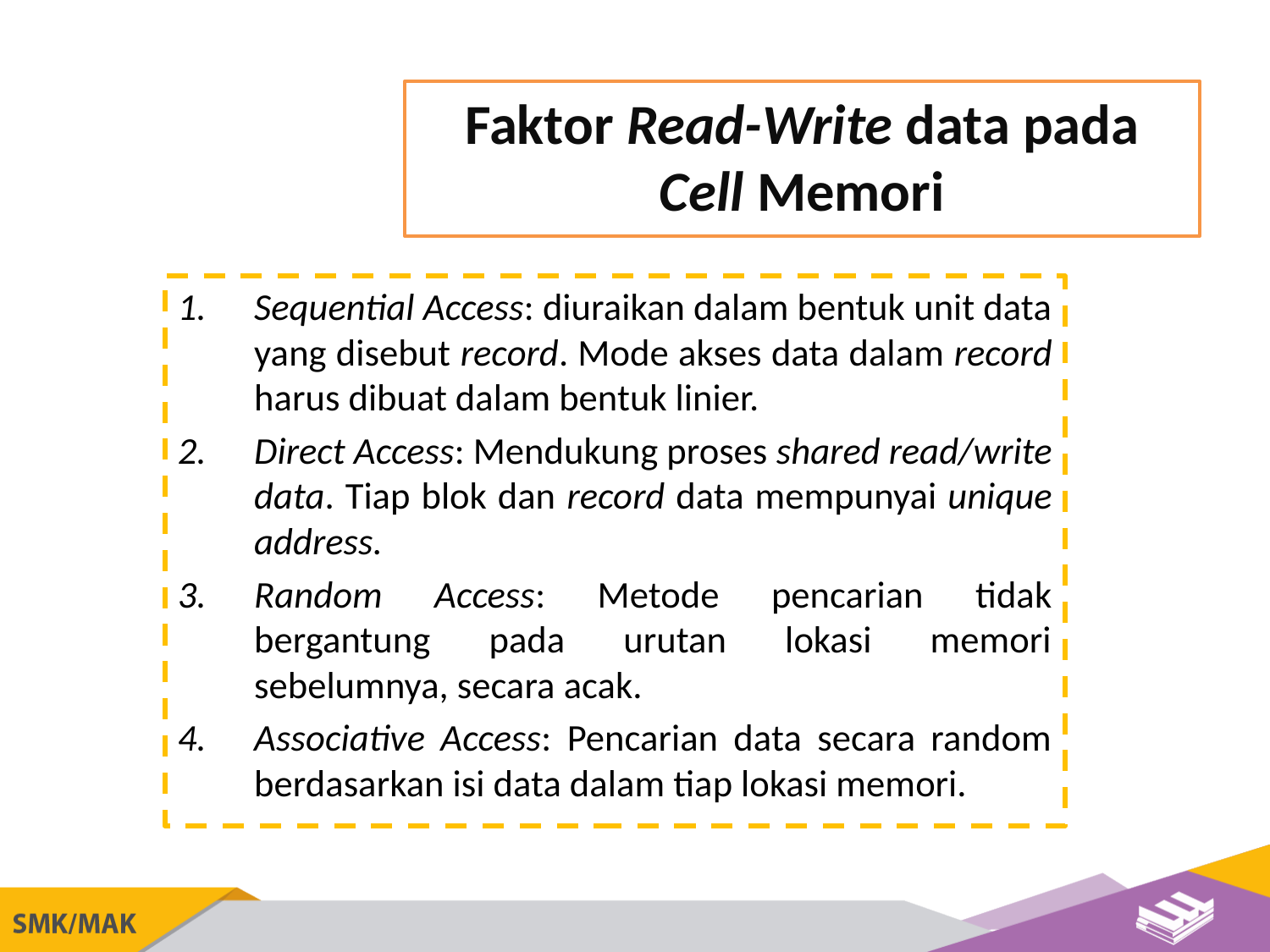

Faktor Read-Write data pada Cell Memori
Sequential Access: diuraikan dalam bentuk unit data yang disebut record. Mode akses data dalam record harus dibuat dalam bentuk linier.
Direct Access: Mendukung proses shared read/write data. Tiap blok dan record data mempunyai unique address.
Random Access: Metode pencarian tidak bergantung pada urutan lokasi memori sebelumnya, secara acak.
Associative Access: Pencarian data secara random berdasarkan isi data dalam tiap lokasi memori.